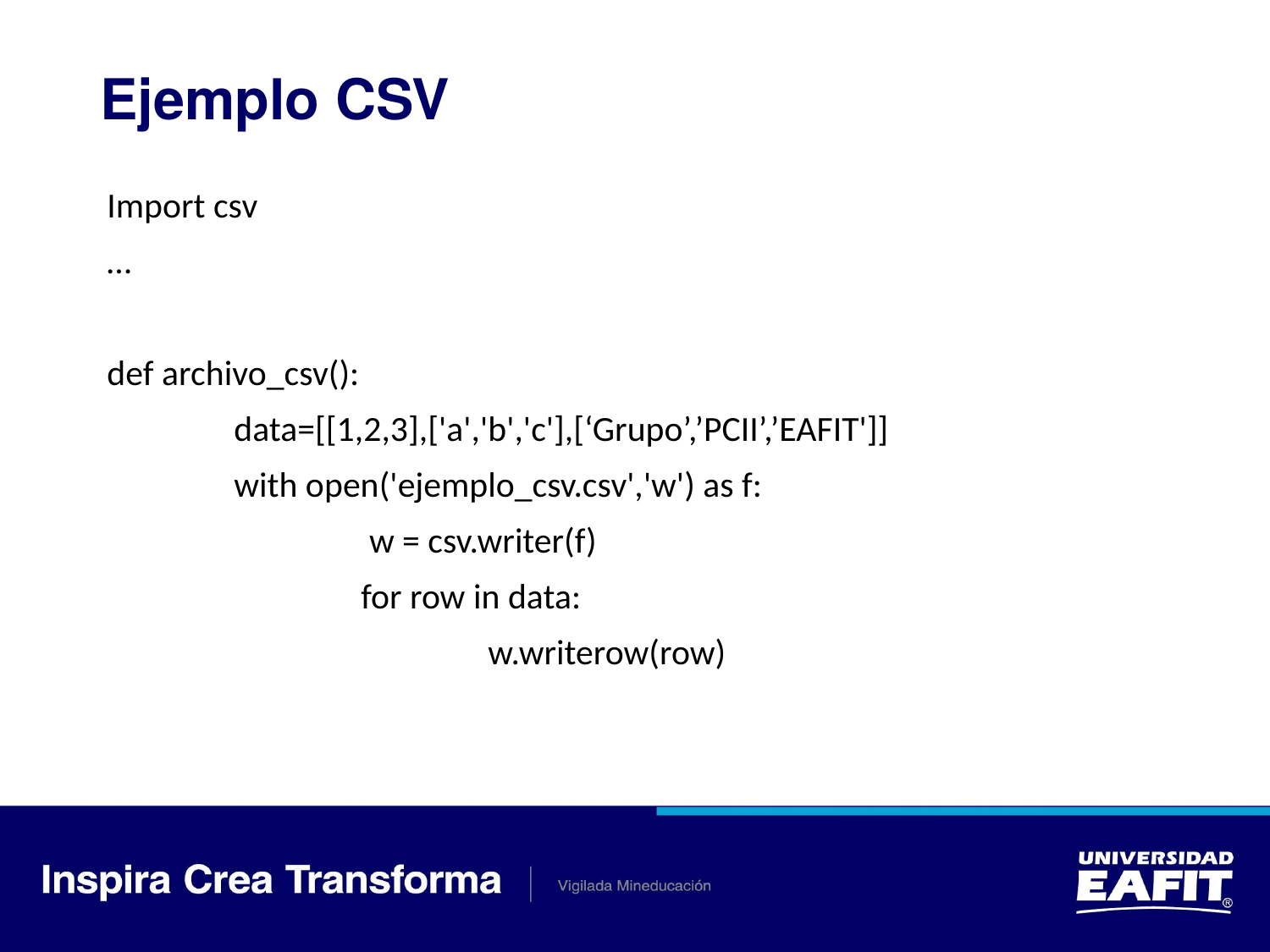

# Ejemplo CSV
Import csv
…

def archivo_csv():
	data=[[1,2,3],['a','b','c'],[‘Grupo’,’PCII’,’EAFIT']]
    	with open('ejemplo_csv.csv','w') as f:
       		 w = csv.writer(f)
        		for row in data:
            			w.writerow(row)